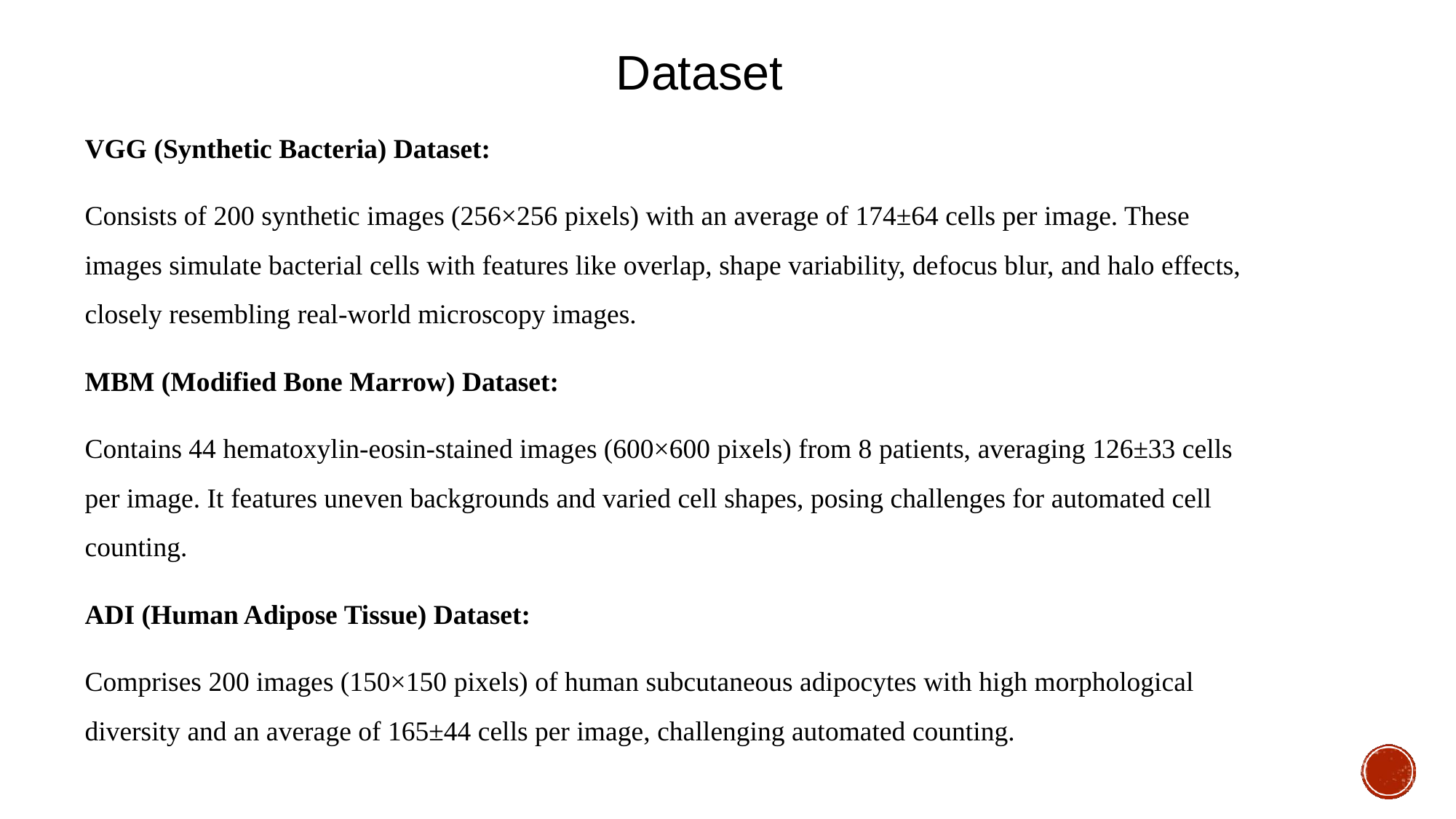

Dataset
VGG (Synthetic Bacteria) Dataset:
Consists of 200 synthetic images (256×256 pixels) with an average of 174±64 cells per image. These images simulate bacterial cells with features like overlap, shape variability, defocus blur, and halo effects, closely resembling real-world microscopy images.
MBM (Modified Bone Marrow) Dataset:
Contains 44 hematoxylin-eosin-stained images (600×600 pixels) from 8 patients, averaging 126±33 cells per image. It features uneven backgrounds and varied cell shapes, posing challenges for automated cell counting.
ADI (Human Adipose Tissue) Dataset:
Comprises 200 images (150×150 pixels) of human subcutaneous adipocytes with high morphological diversity and an average of 165±44 cells per image, challenging automated counting.